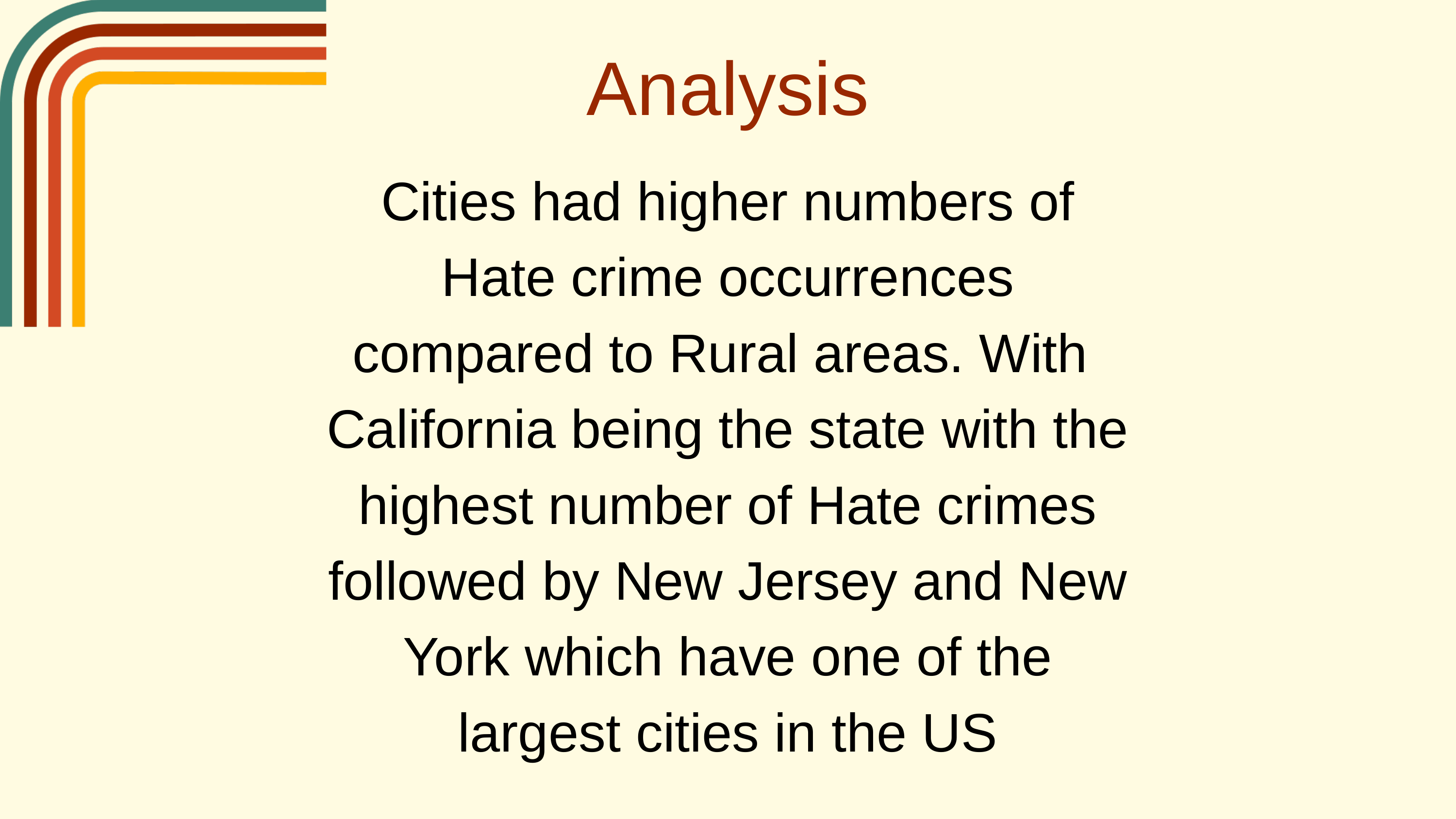

Analysis
Cities had higher numbers of Hate crime occurrences compared to Rural areas. With  California being the state with the highest number of Hate crimes followed by New Jersey and New York which have one of the largest cities in the US